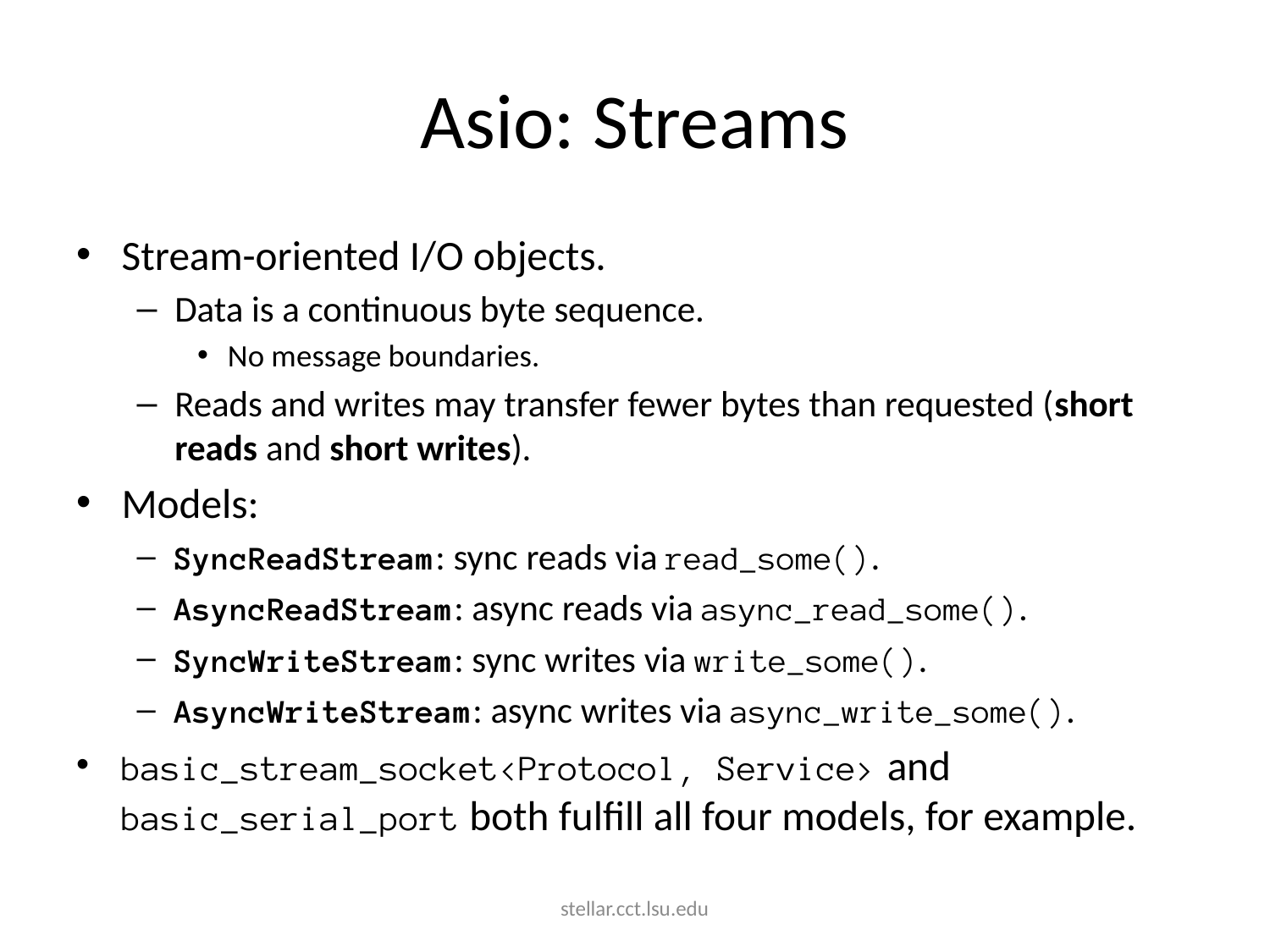

# Asio: Streams
Stream-oriented I/O objects.
Data is a continuous byte sequence.
No message boundaries.
Reads and writes may transfer fewer bytes than requested (short reads and short writes).
Models:
SyncReadStream: sync reads via read_some().
AsyncReadStream: async reads via async_read_some().
SyncWriteStream: sync writes via write_some().
AsyncWriteStream: async writes via async_write_some().
basic_stream_socket<Protocol, Service> and basic_serial_port both fulfill all four models, for example.
stellar.cct.lsu.edu